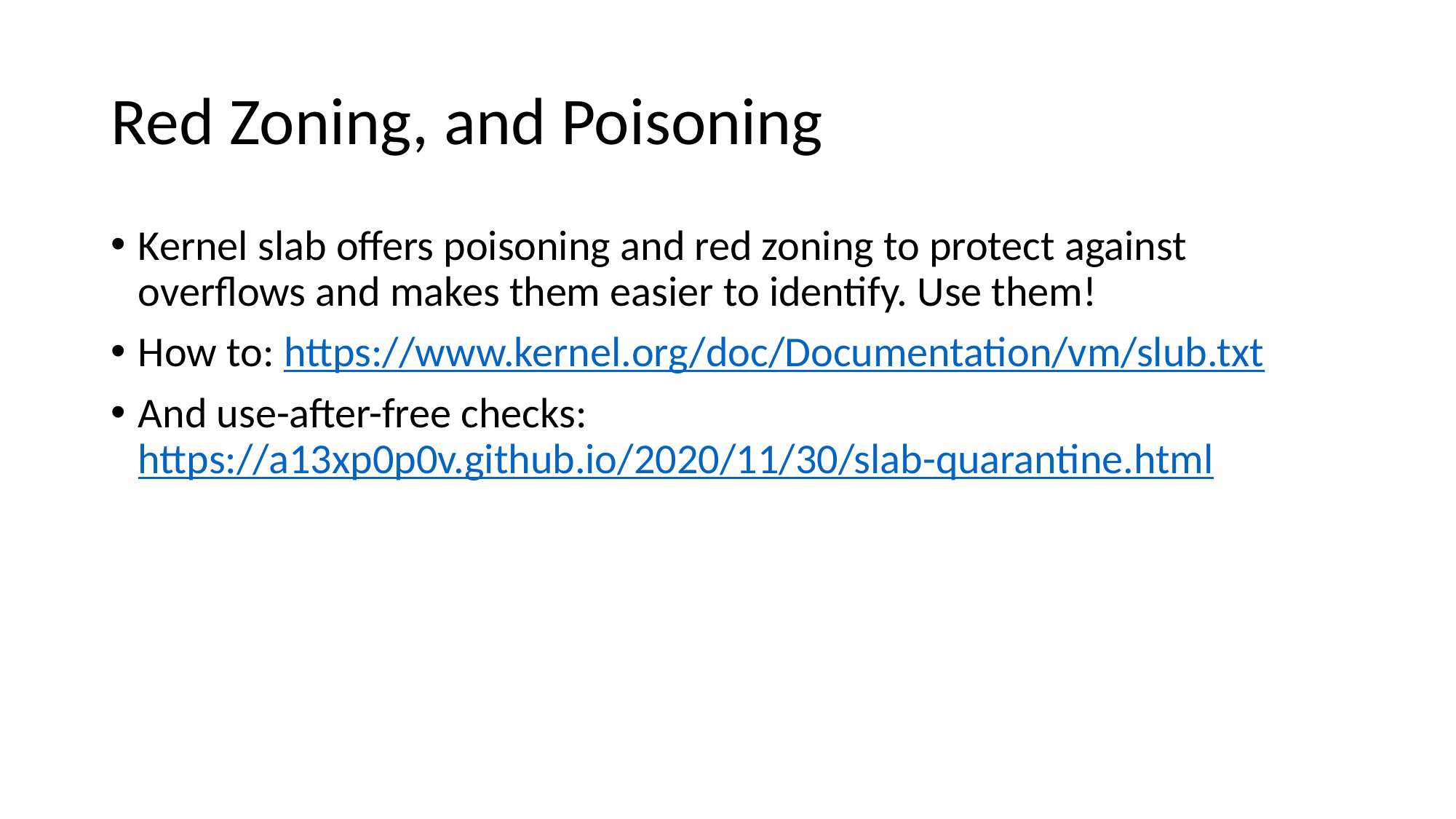

# Red Zoning, and Poisoning
Kernel slab offers poisoning and red zoning to protect against overflows and makes them easier to identify. Use them!
How to: https://www.kernel.org/doc/Documentation/vm/slub.txt
And use-after-free checks: https://a13xp0p0v.github.io/2020/11/30/slab-quarantine.html